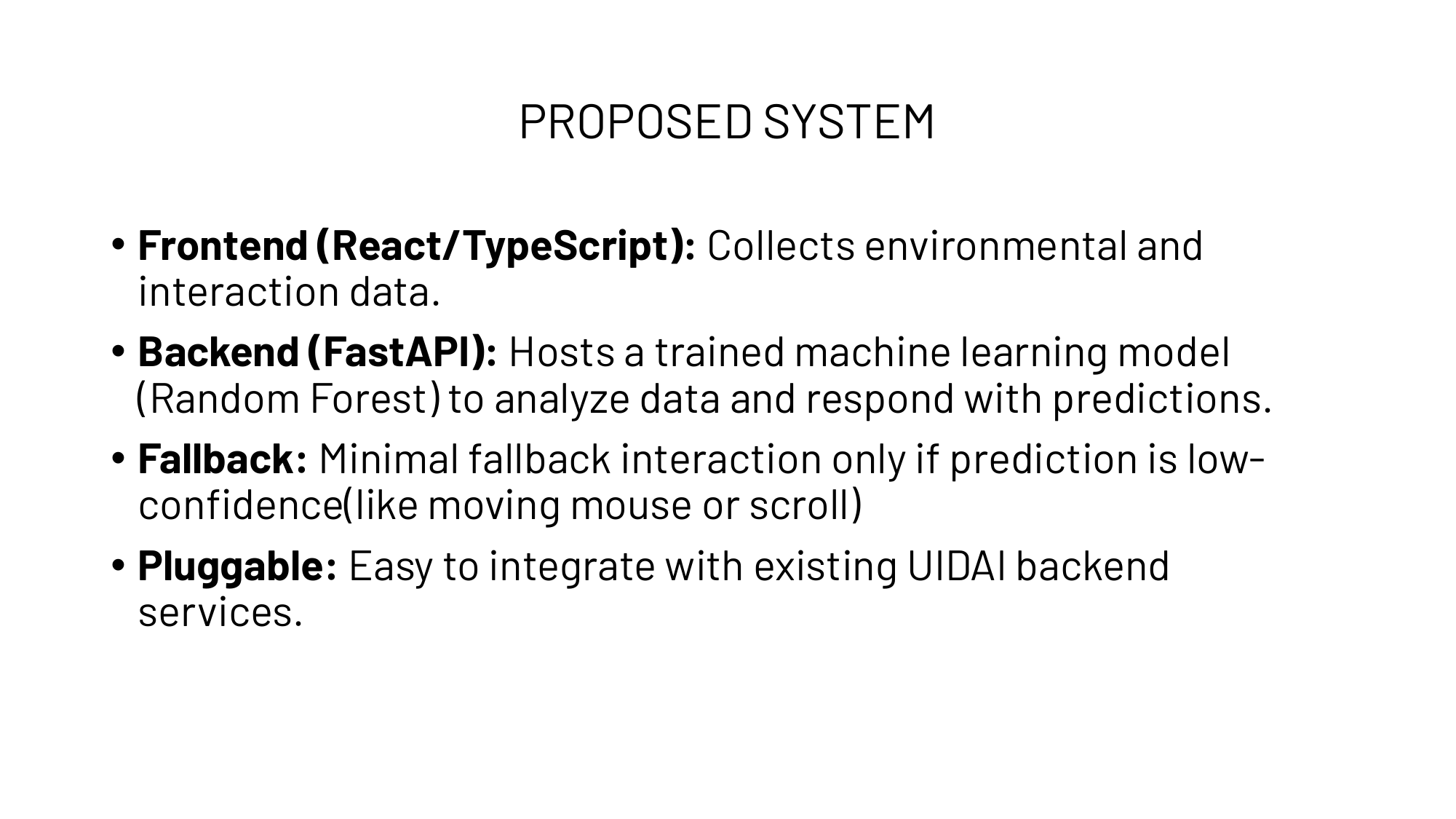

# PROPOSED SYSTEM
Frontend (React/TypeScript): Collects environmental and interaction data.
Backend (FastAPI): Hosts a trained machine learning model (Random Forest) to analyze data and respond with predictions.
Fallback: Minimal fallback interaction only if prediction is low-confidence(like moving mouse or scroll)
Pluggable: Easy to integrate with existing UIDAI backend services.